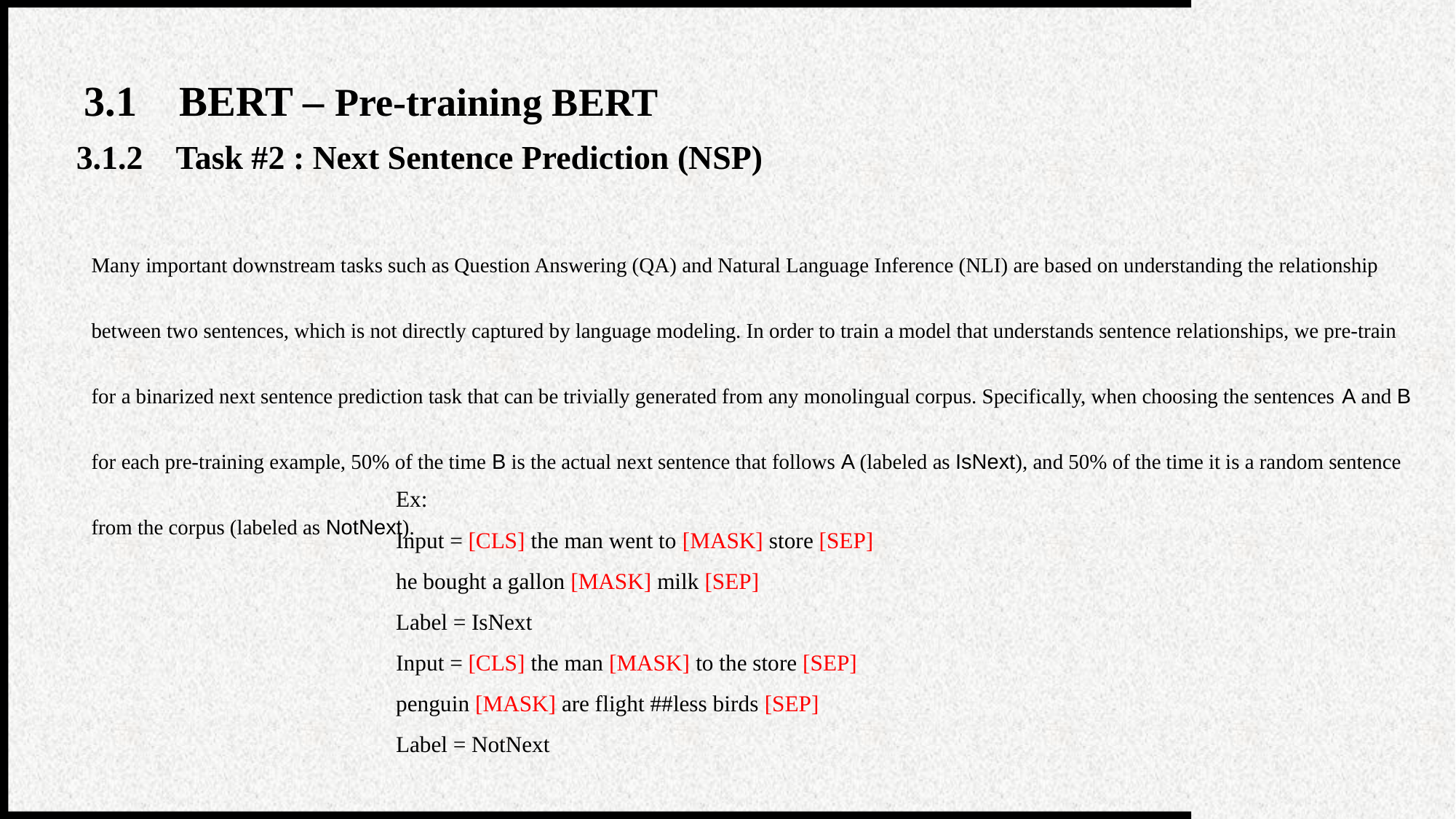

3.1    BERT – Pre-training BERT
3.1.2    Task #2 : Next Sentence Prediction (NSP)
Many important downstream tasks such as Question Answering (QA) and Natural Language Inference (NLI) are based on understanding the relationship between two sentences, which is not directly captured by language modeling. In order to train a model that understands sentence relationships, we pre-train for a binarized next sentence prediction task that can be trivially generated from any monolingual corpus. Specifically, when choosing the sentences A and B for each pre-training example, 50% of the time B is the actual next sentence that follows A (labeled as IsNext), and 50% of the time it is a random sentence from the corpus (labeled as NotNext).
Ex:
Input = [CLS] the man went to [MASK] store [SEP]
he bought a gallon [MASK] milk [SEP]
Label = IsNext
Input = [CLS] the man [MASK] to the store [SEP]
penguin [MASK] are flight ##less birds [SEP]
Label = NotNext